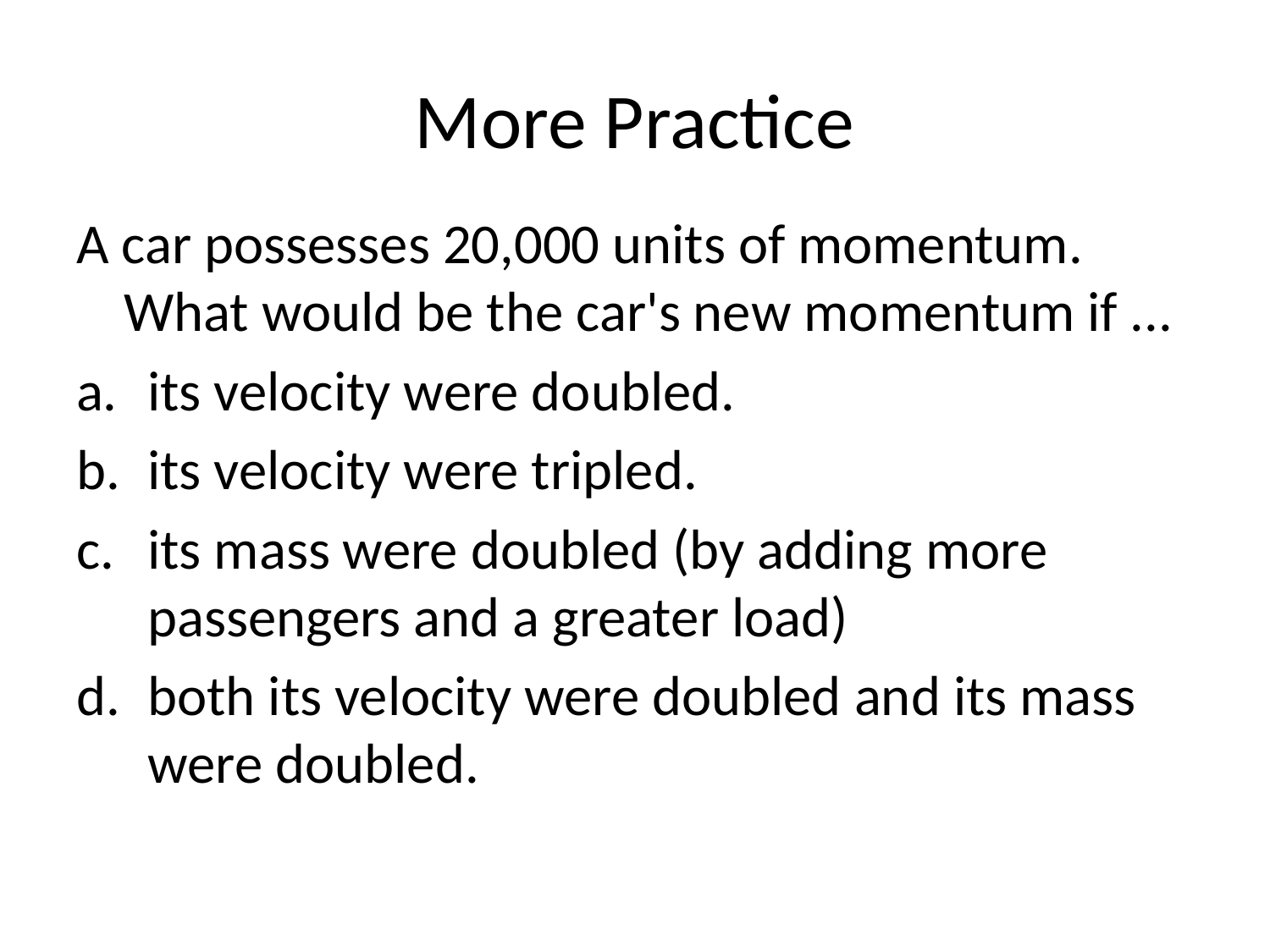

# More Practice
A car possesses 20,000 units of momentum. What would be the car's new momentum if ...
its velocity were doubled.
its velocity were tripled.
its mass were doubled (by adding more passengers and a greater load)
both its velocity were doubled and its mass were doubled.